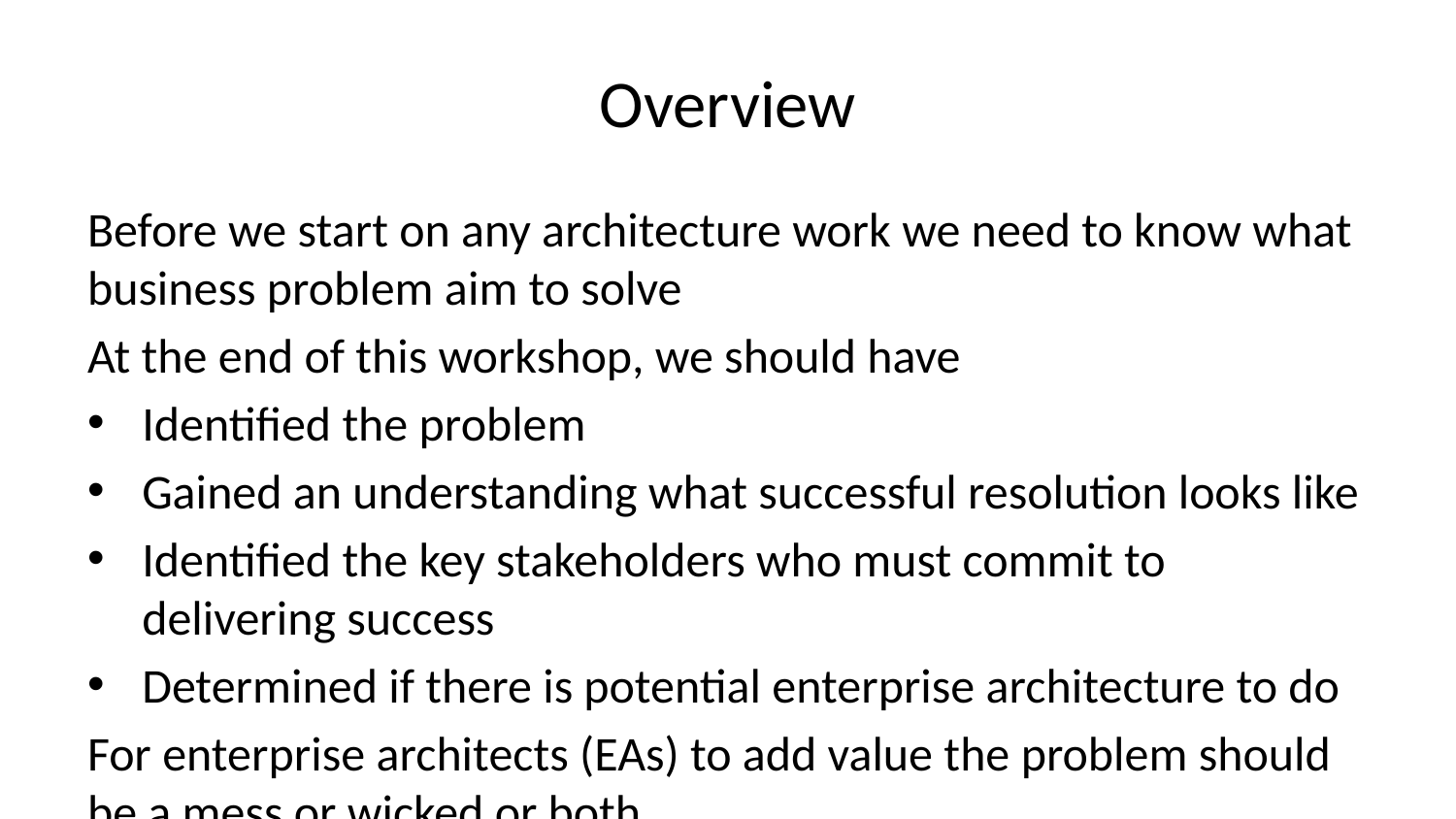

# Overview
Before we start on any architecture work we need to know what business problem aim to solve​
At the end of this workshop, we should have​
Identified the problem​
Gained an understanding what successful resolution looks like​
Identified the key stakeholders who must commit to delivering success​
Determined if there is potential enterprise architecture to do​
For enterprise architects (EAs) to add value the problem should be a mess or wicked or both
Messy – has high process, data or technology complexity
problem space is reasonably stable or changes in a predictable way
target state can be defined with a reasonable level of confidence
Enterprise Architects can
make sense of the complexity
help define a target state
help define a roadmap to deliver the target
help define an incremental approach to benefits delivery
EA engagement is likely to be front loaded focused on defining current state, target state and the roadmap followed by a supporting role to help maintain the overall integrity of the approach as the delivery progresses
Wicked – poorly understood
constantly changing problem with complex interdependencies
often has social / people complexity​
significant parts of the target state cannot be defined with confidence
Enterprise Architects can
make sense of the complexity
identify areas of uncertainty
help define incremental and experimental target states
help define an incremental approach to learning and benefits delivery
EA engagement is likely to be continual during the programme